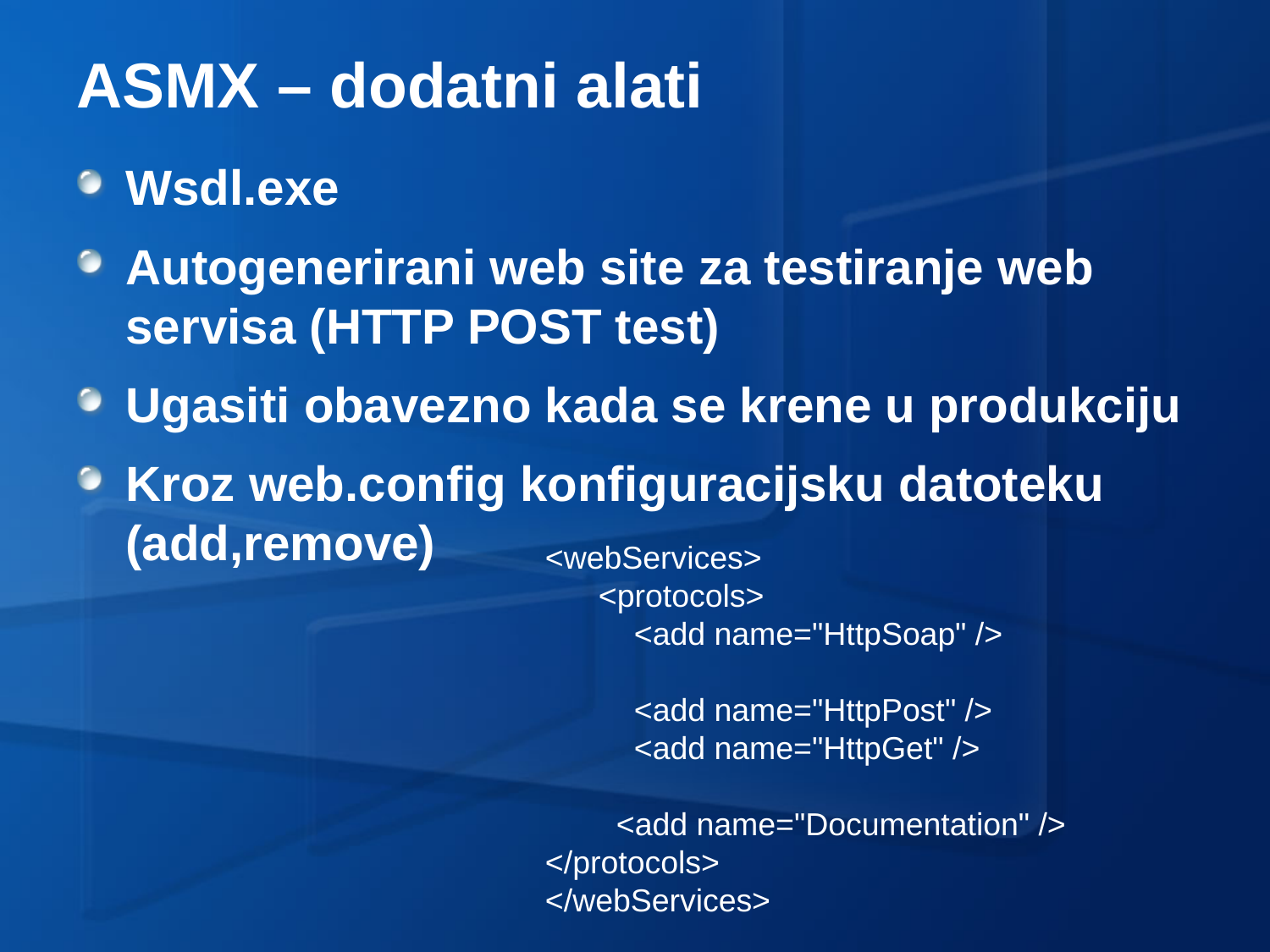

# ASMX – dodatni alati
Wsdl.exe
Autogenerirani web site za testiranje web servisa (HTTP POST test)
Ugasiti obavezno kada se krene u produkciju
Kroz web.config konfiguracijsku datoteku (add,remove)

<webServices>
      <protocols>
          <add name="HttpSoap" />

          <add name="HttpPost" />
          <add name="HttpGet" />

        <add name="Documentation" />
</protocols>
</webServices>